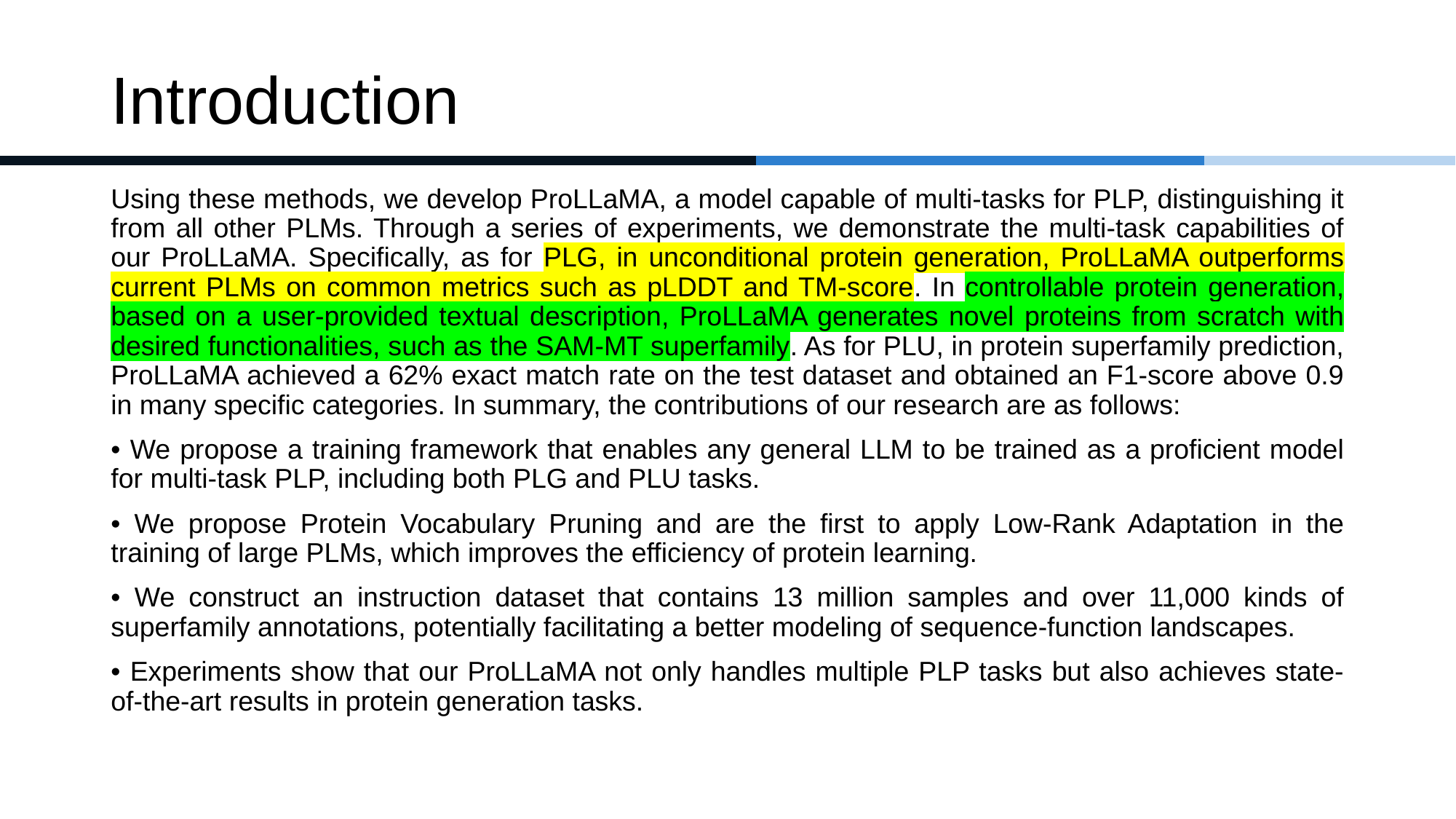

# Introduction
Using these methods, we develop ProLLaMA, a model capable of multi-tasks for PLP, distinguishing it from all other PLMs. Through a series of experiments, we demonstrate the multi-task capabilities of our ProLLaMA. Specifically, as for PLG, in unconditional protein generation, ProLLaMA outperforms current PLMs on common metrics such as pLDDT and TM-score. In controllable protein generation, based on a user-provided textual description, ProLLaMA generates novel proteins from scratch with desired functionalities, such as the SAM-MT superfamily. As for PLU, in protein superfamily prediction, ProLLaMA achieved a 62% exact match rate on the test dataset and obtained an F1-score above 0.9 in many specific categories. In summary, the contributions of our research are as follows:
• We propose a training framework that enables any general LLM to be trained as a proficient model for multi-task PLP, including both PLG and PLU tasks.
• We propose Protein Vocabulary Pruning and are the first to apply Low-Rank Adaptation in the training of large PLMs, which improves the efficiency of protein learning.
• We construct an instruction dataset that contains 13 million samples and over 11,000 kinds of superfamily annotations, potentially facilitating a better modeling of sequence-function landscapes.
• Experiments show that our ProLLaMA not only handles multiple PLP tasks but also achieves state-of-the-art results in protein generation tasks.